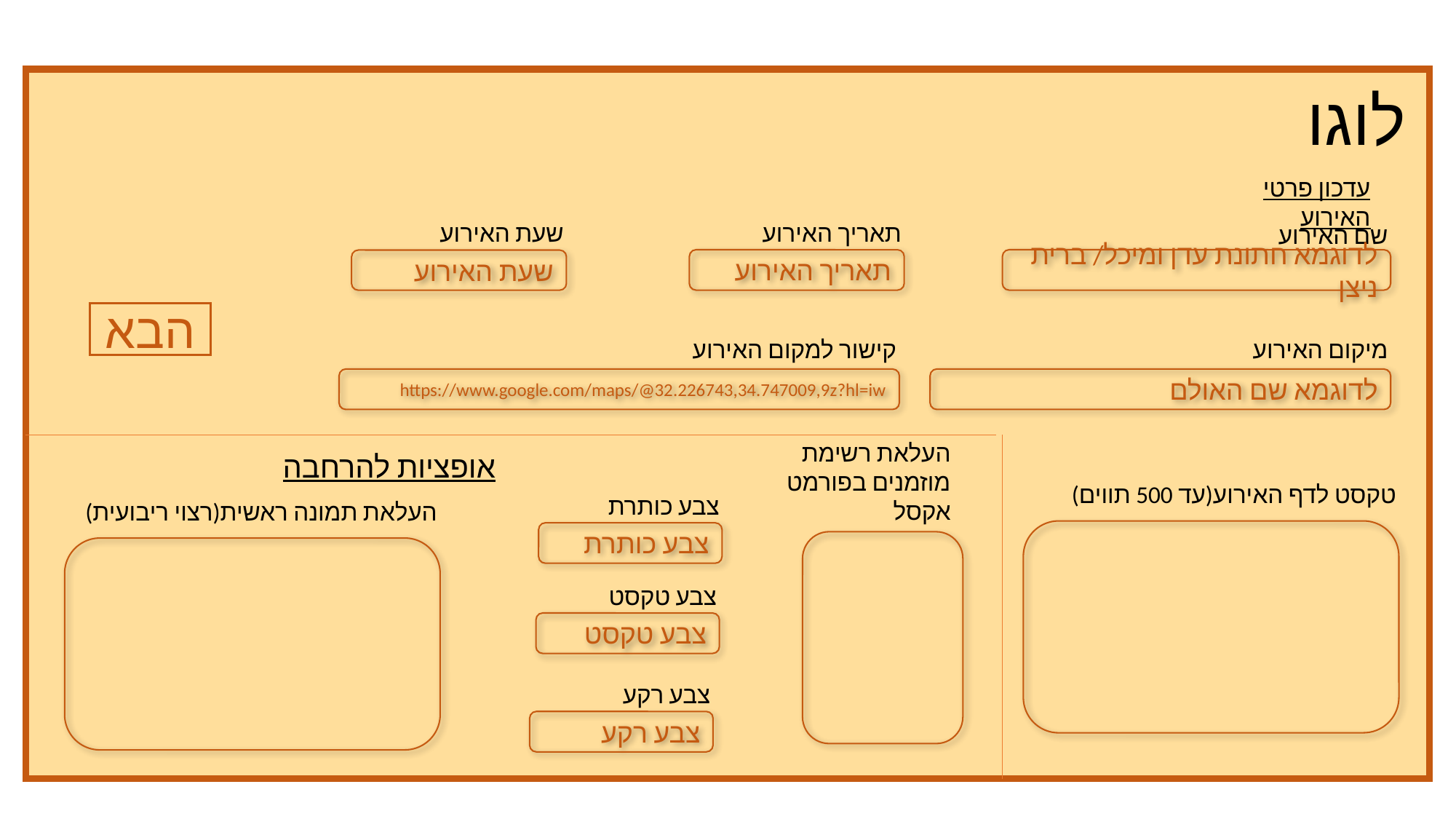

לוגו
עדכון פרטי האירוע
תאריך האירוע
שעת האירוע
שם האירוע
תאריך האירוע
לדוגמא חתונת עדן ומיכל/ ברית ניצן
שעת האירוע
הבא
קישור למקום האירוע
מיקום האירוע
https://www.google.com/maps/@32.226743,34.747009,9z?hl=iw
לדוגמא שם האולם
העלאת רשימת מוזמנים בפורמט אקסל
אופציות להרחבה
טקסט לדף האירוע(עד 500 תווים)
צבע כותרת
העלאת תמונה ראשית(רצוי ריבועית)

צבע כותרת

צבע טקסט
צבע טקסט
צבע רקע
צבע רקע